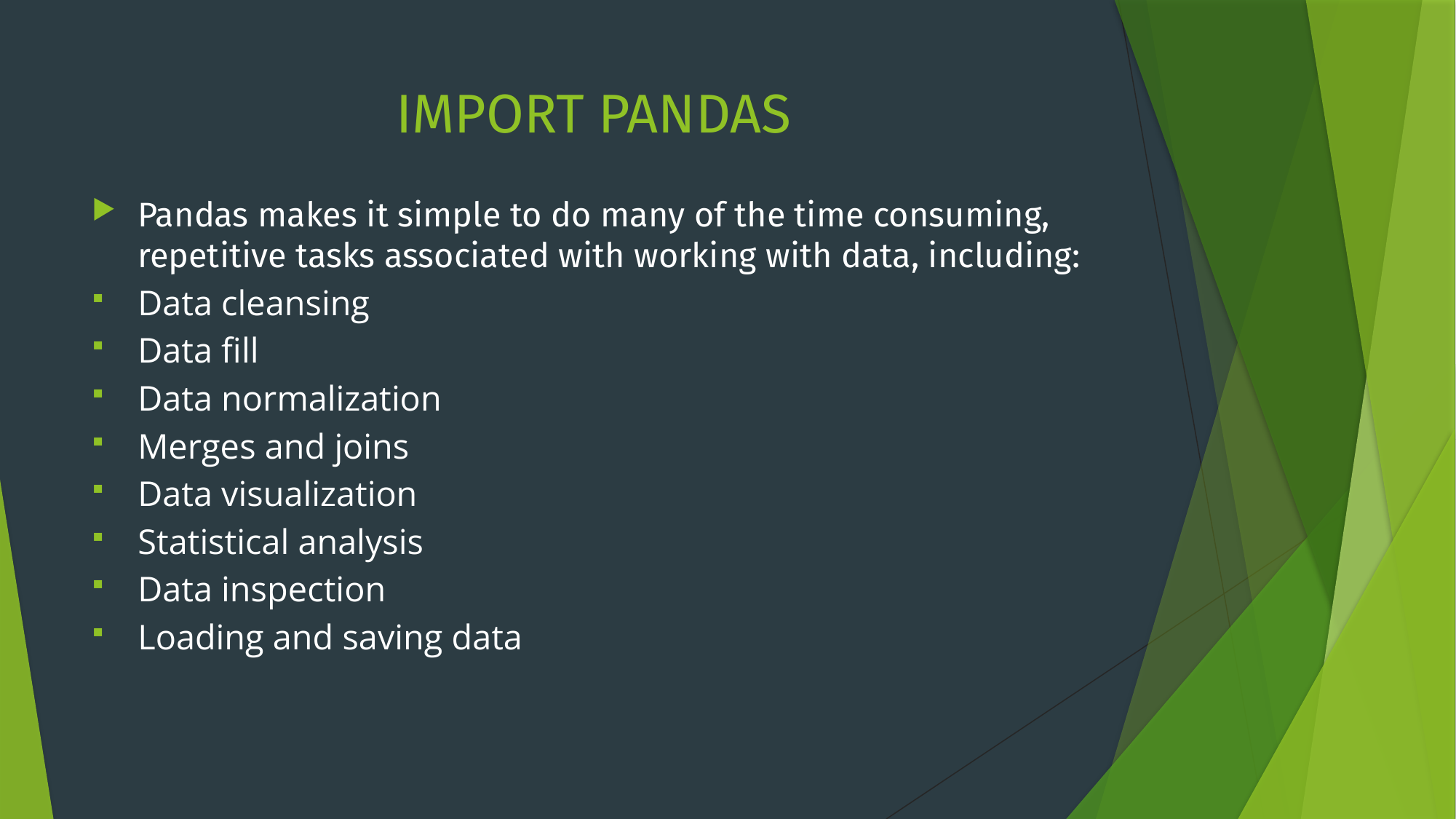

# IMPORT PANDAS
Pandas makes it simple to do many of the time consuming, repetitive tasks associated with working with data, including:
Data cleansing
Data fill
Data normalization
Merges and joins
Data visualization
Statistical analysis
Data inspection
Loading and saving data